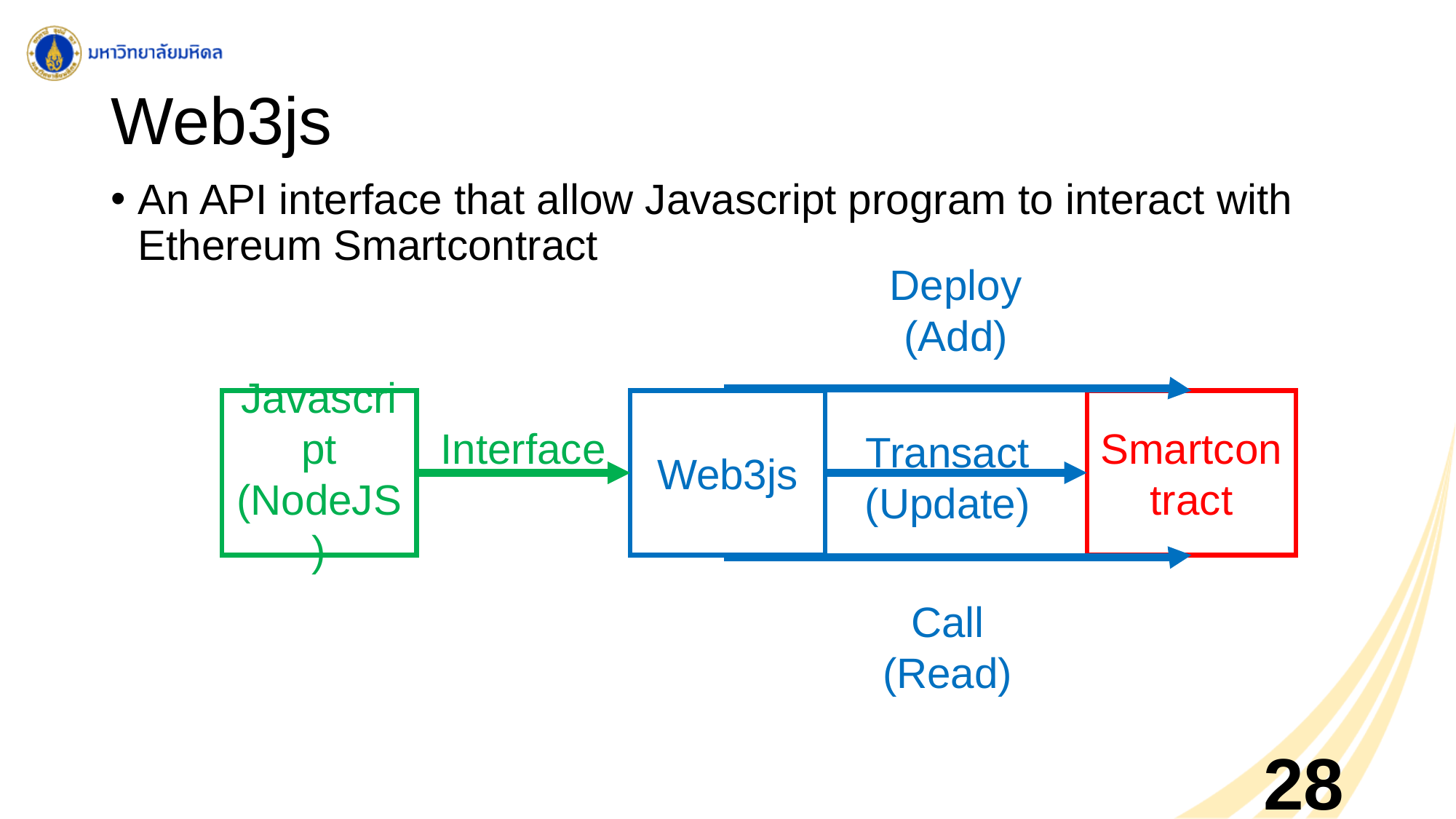

# Web3js
An API interface that allow Javascript program to interact with Ethereum Smartcontract
Deploy (Add)
Javascript
(NodeJS)
Web3js
Smartcontract
Interface
Transact
(Update)
Call (Read)
28